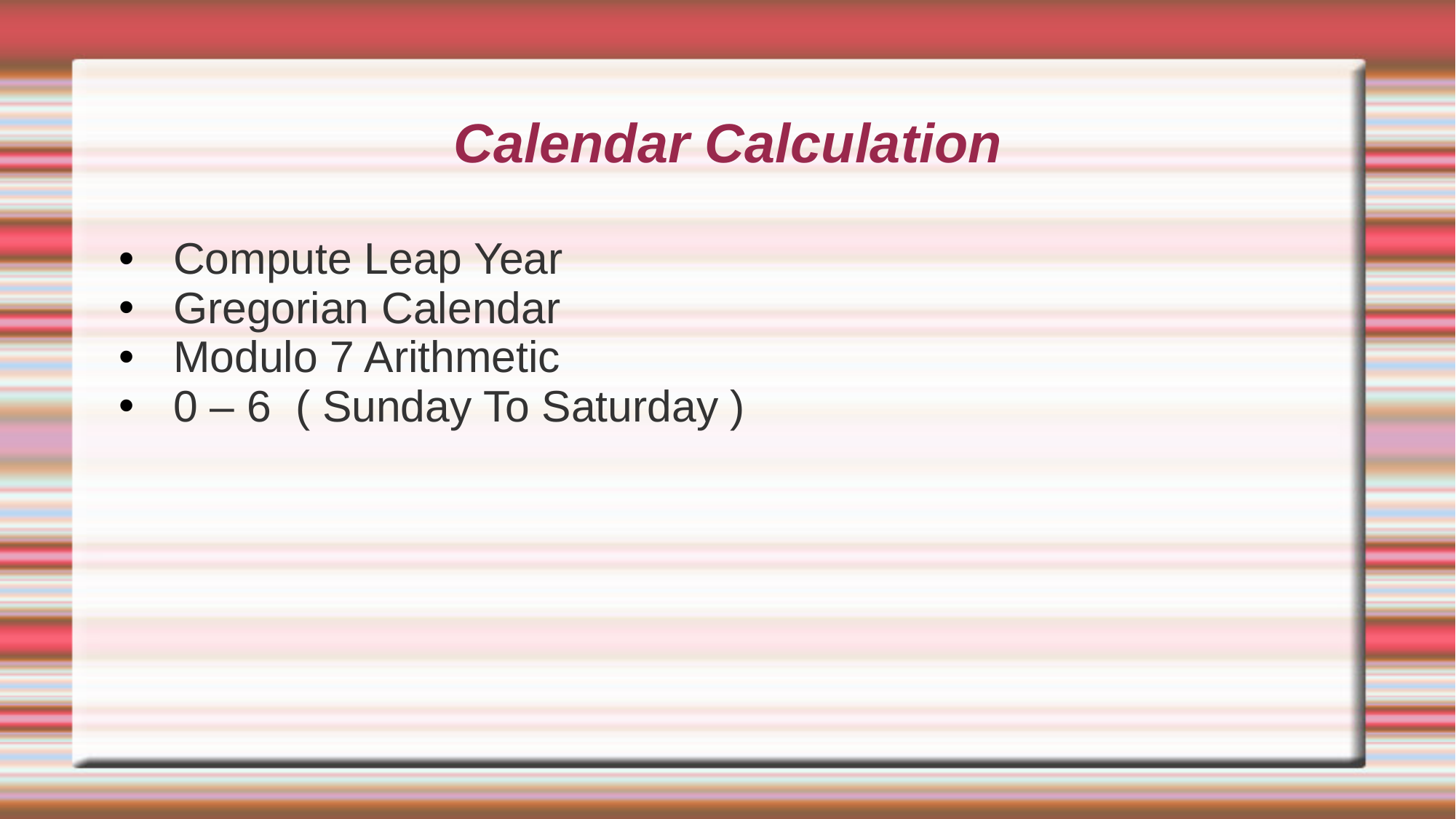

# Calendar Calculation
Compute Leap Year
Gregorian Calendar
Modulo 7 Arithmetic
0 – 6  ( Sunday To Saturday )